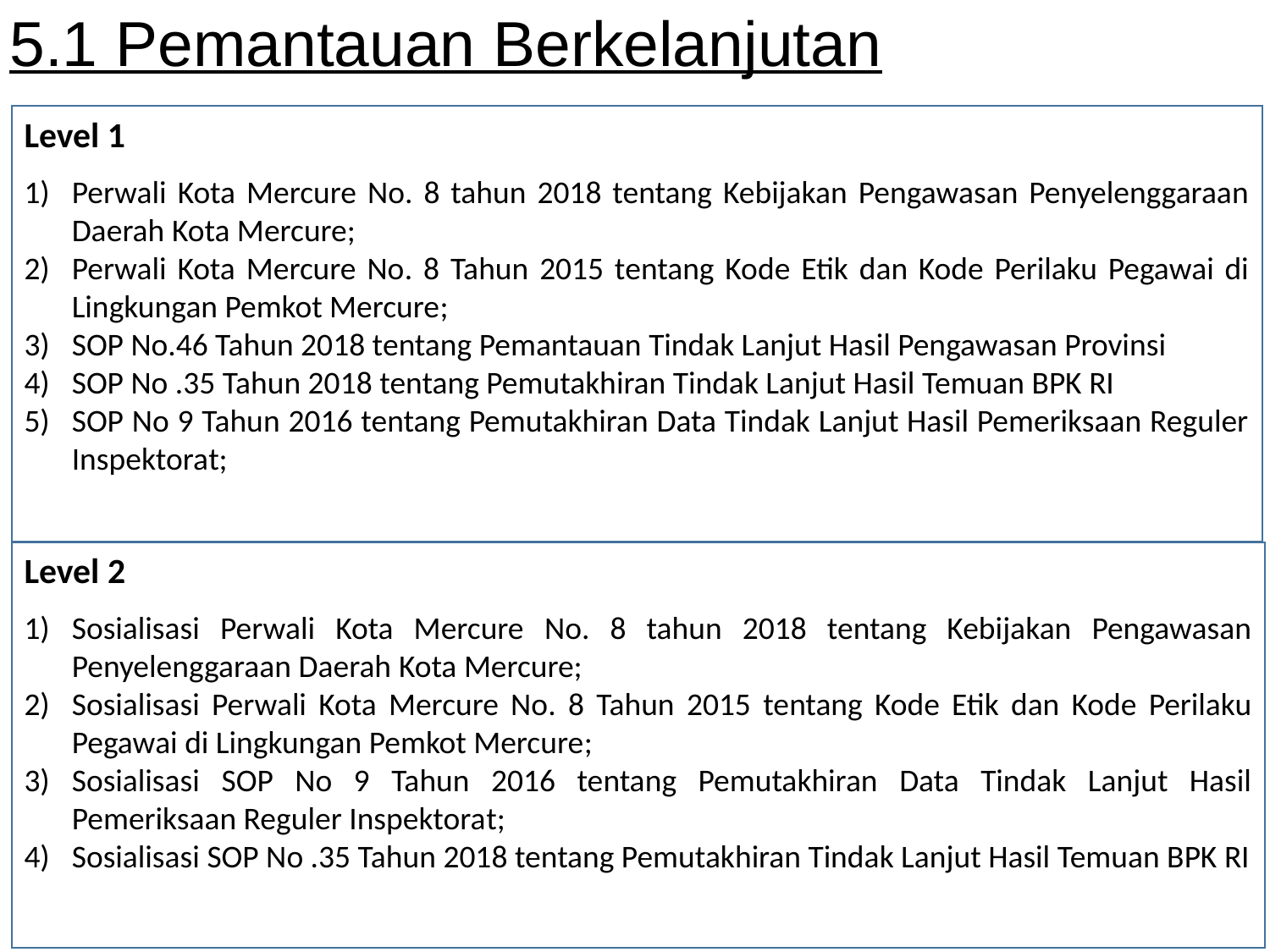

5.1 Pemantauan Berkelanjutan
Level 1

Perwali Kota Mercure No. 8 tahun 2018 tentang Kebijakan Pengawasan Penyelenggaraan Daerah Kota Mercure;
Perwali Kota Mercure No. 8 Tahun 2015 tentang Kode Etik dan Kode Perilaku Pegawai di Lingkungan Pemkot Mercure;
SOP No.46 Tahun 2018 tentang Pemantauan Tindak Lanjut Hasil Pengawasan Provinsi
SOP No .35 Tahun 2018 tentang Pemutakhiran Tindak Lanjut Hasil Temuan BPK RI
SOP No 9 Tahun 2016 tentang Pemutakhiran Data Tindak Lanjut Hasil Pemeriksaan Reguler Inspektorat;

Level 2

Sosialisasi Perwali Kota Mercure No. 8 tahun 2018 tentang Kebijakan Pengawasan Penyelenggaraan Daerah Kota Mercure;
Sosialisasi Perwali Kota Mercure No. 8 Tahun 2015 tentang Kode Etik dan Kode Perilaku Pegawai di Lingkungan Pemkot Mercure;
Sosialisasi SOP No 9 Tahun 2016 tentang Pemutakhiran Data Tindak Lanjut Hasil Pemeriksaan Reguler Inspektorat;
Sosialisasi SOP No .35 Tahun 2018 tentang Pemutakhiran Tindak Lanjut Hasil Temuan BPK RI